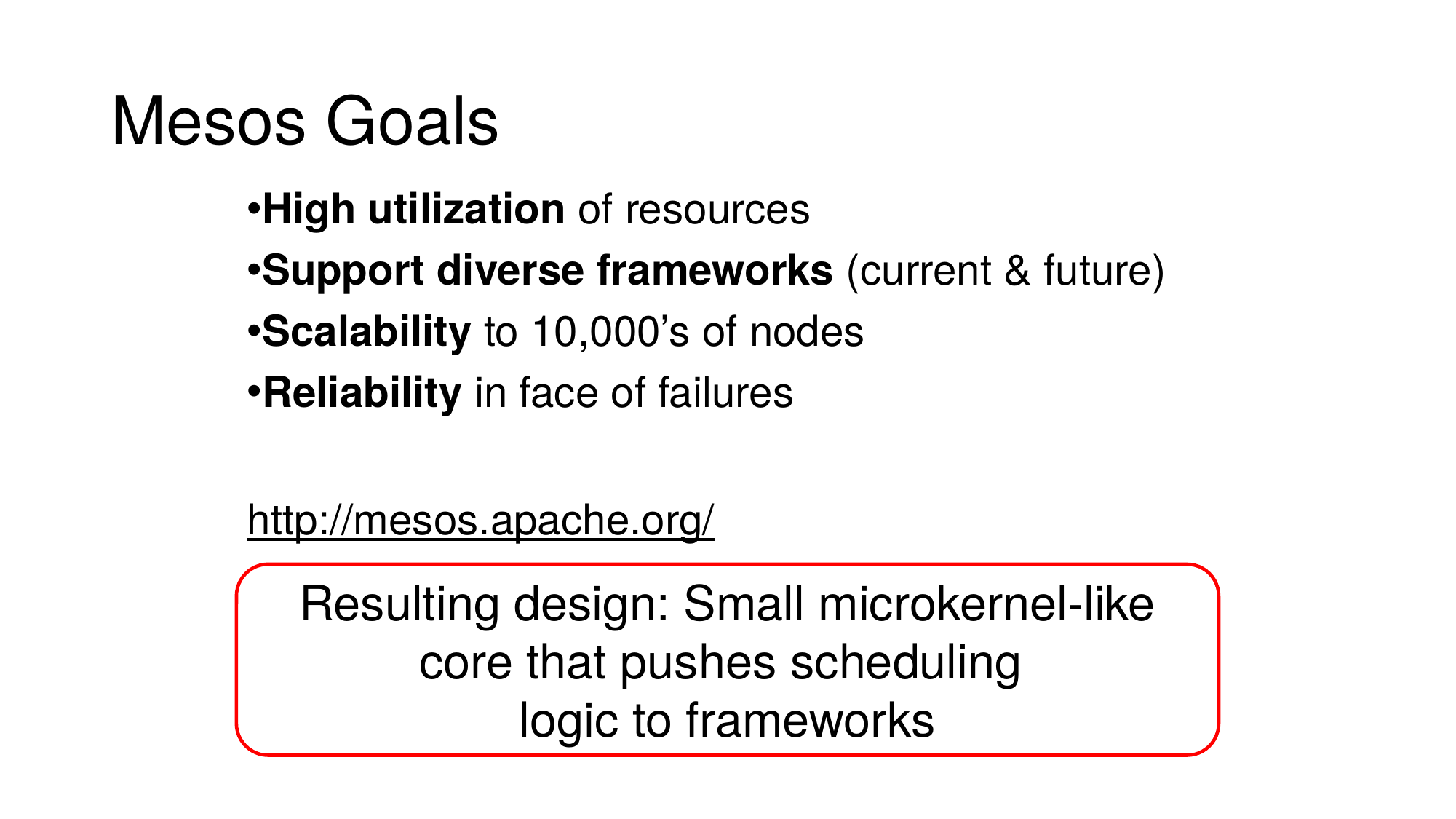

# Mesos Goals
High utilization of resources
Support diverse frameworks (current & future)
Scalability to 10,000’s of nodes
Reliability in face of failures

http://mesos.apache.org/
Resulting design: Small microkernel-like core that pushes scheduling
logic to frameworks